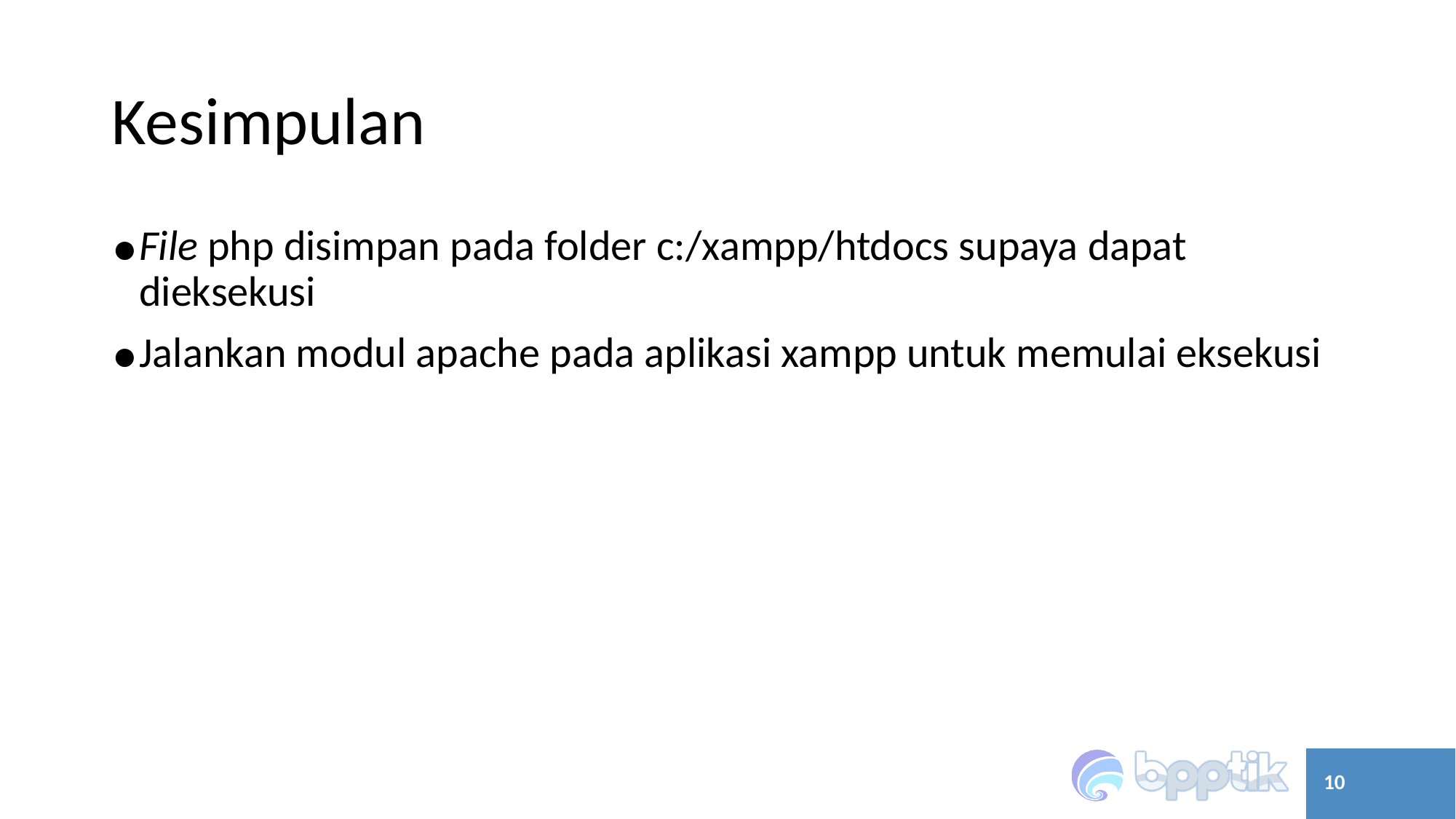

# Kesimpulan
File php disimpan pada folder c:/xampp/htdocs supaya dapat dieksekusi
Jalankan modul apache pada aplikasi xampp untuk memulai eksekusi
10